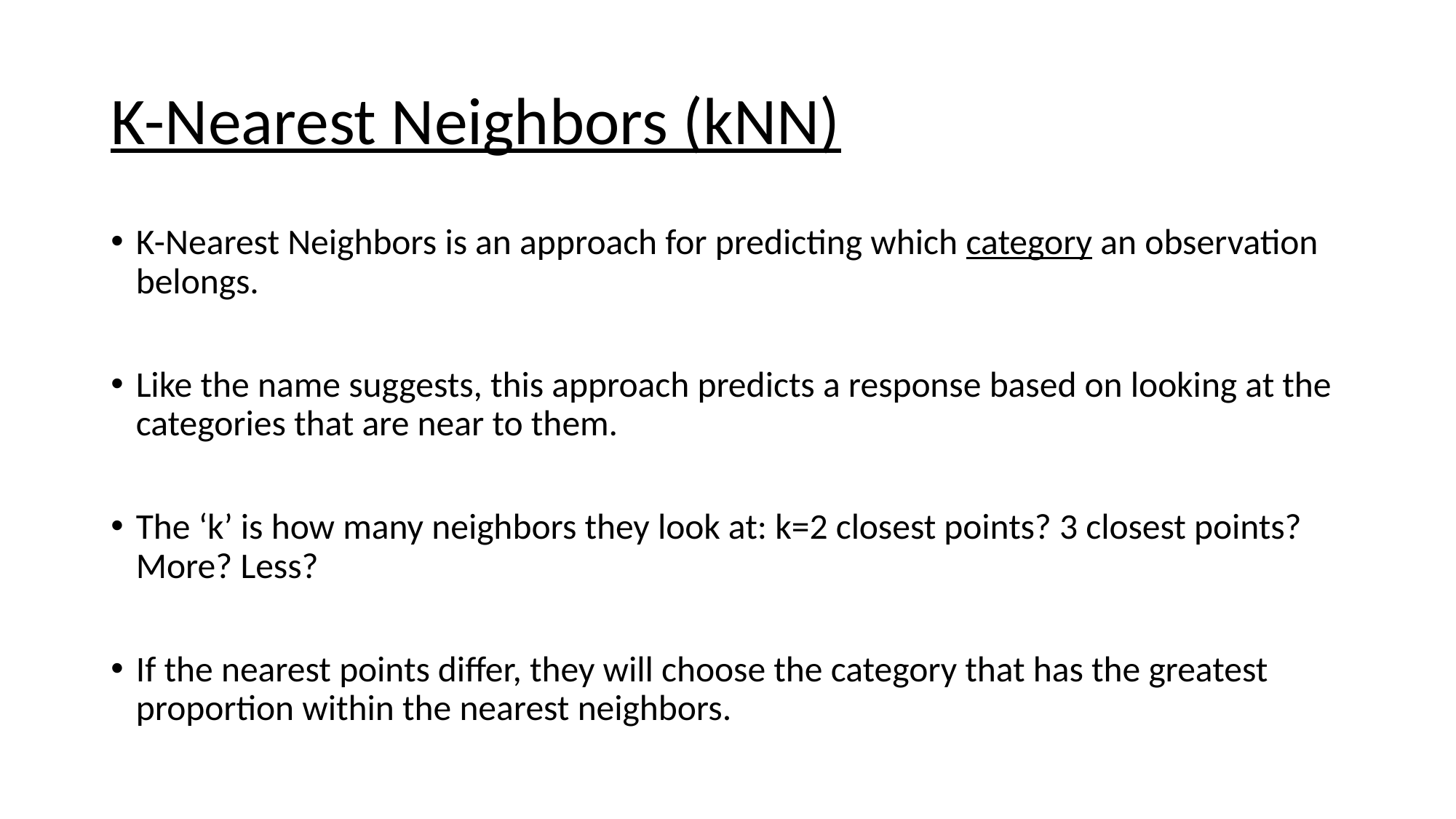

# K-Nearest Neighbors (kNN)
K-Nearest Neighbors is an approach for predicting which category an observation belongs.

Like the name suggests, this approach predicts a response based on looking at the categories that are near to them.

The ‘k’ is how many neighbors they look at: k=2 closest points? 3 closest points? More? Less?

If the nearest points differ, they will choose the category that has the greatest proportion within the nearest neighbors.